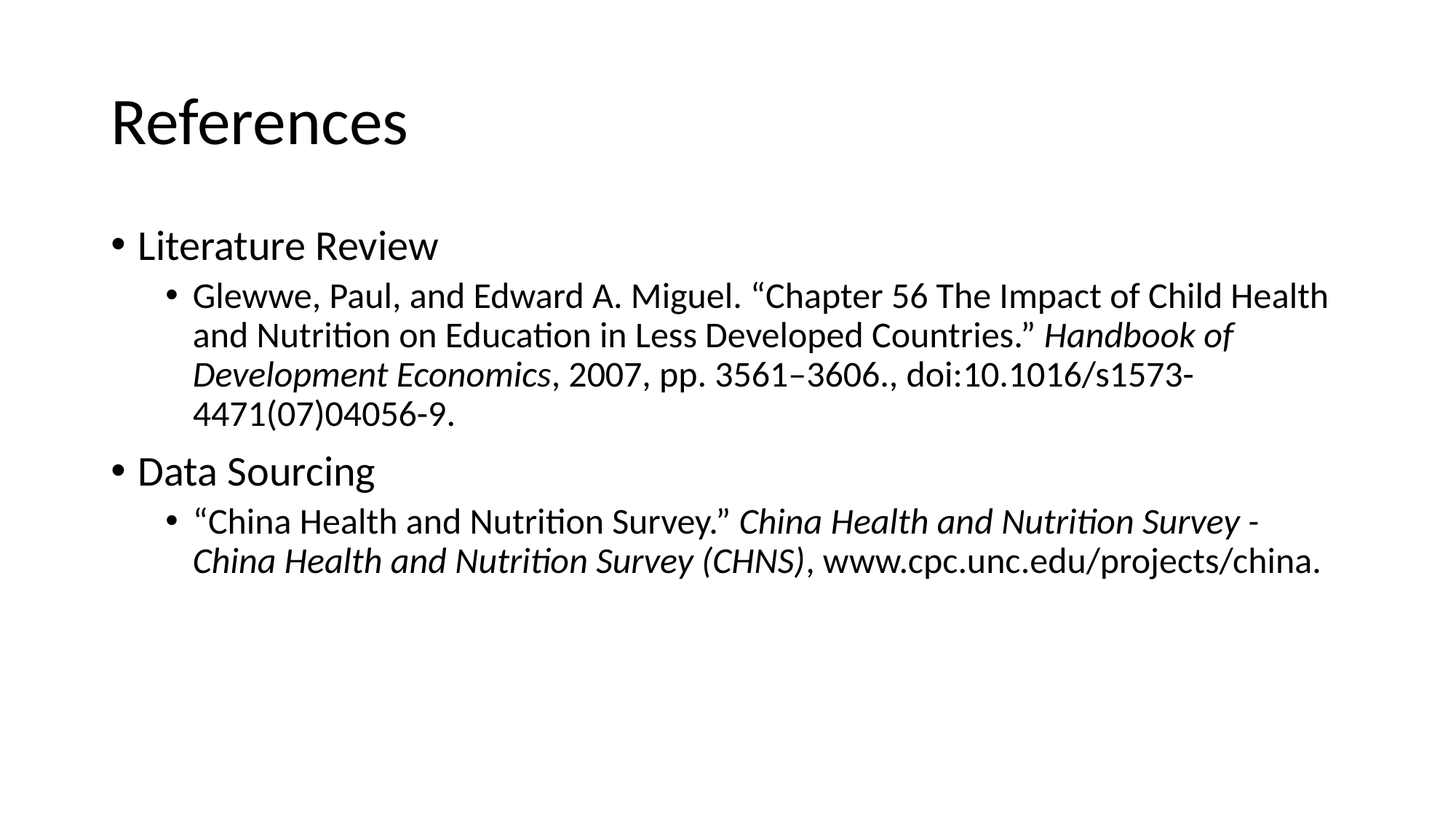

# References
Literature Review
Glewwe, Paul, and Edward A. Miguel. “Chapter 56 The Impact of Child Health and Nutrition on Education in Less Developed Countries.” Handbook of Development Economics, 2007, pp. 3561–3606., doi:10.1016/s1573-4471(07)04056-9.
Data Sourcing
“China Health and Nutrition Survey.” China Health and Nutrition Survey - China Health and Nutrition Survey (CHNS), www.cpc.unc.edu/projects/china.